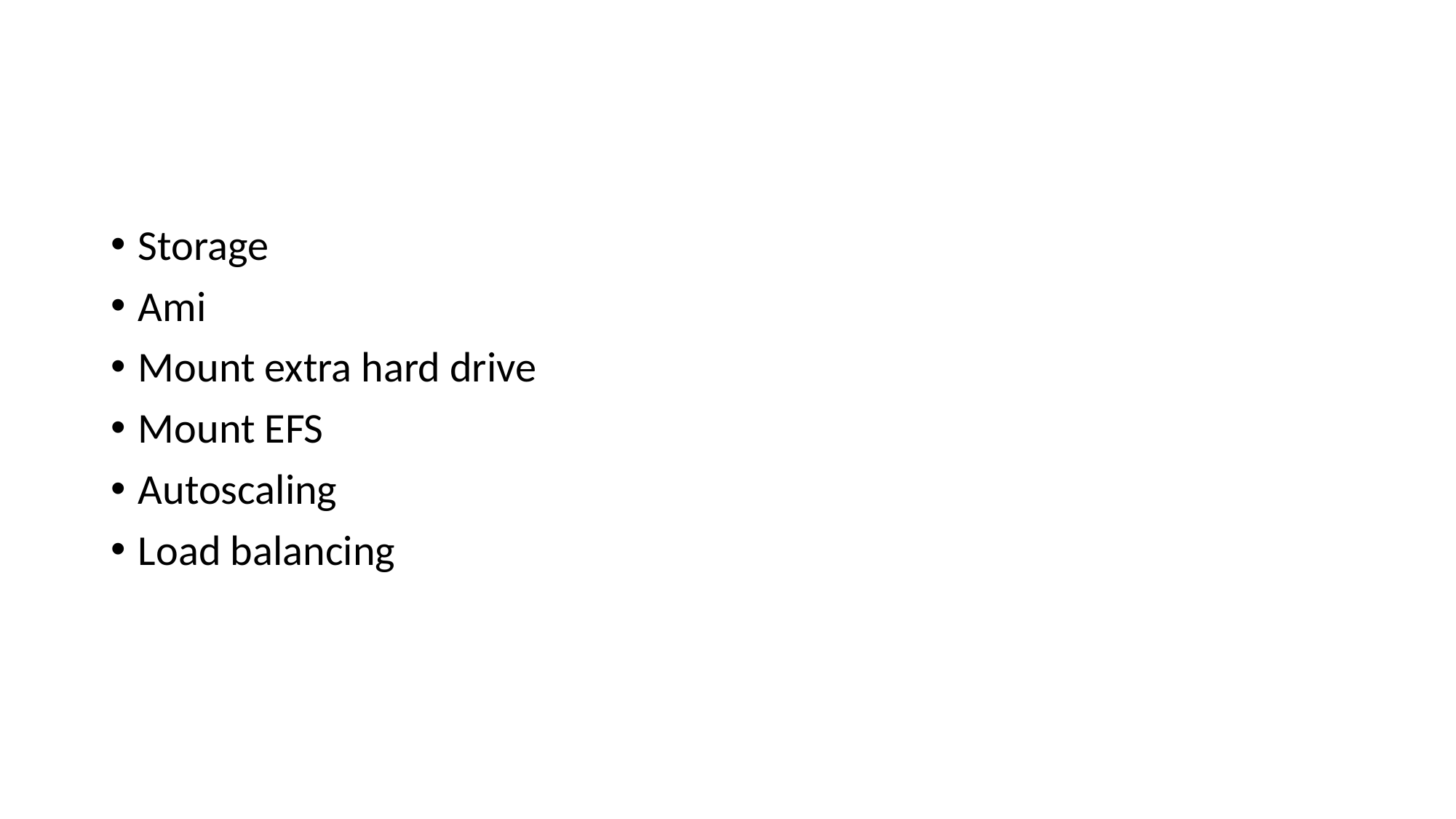

#
Storage
Ami
Mount extra hard drive
Mount EFS
Autoscaling
Load balancing